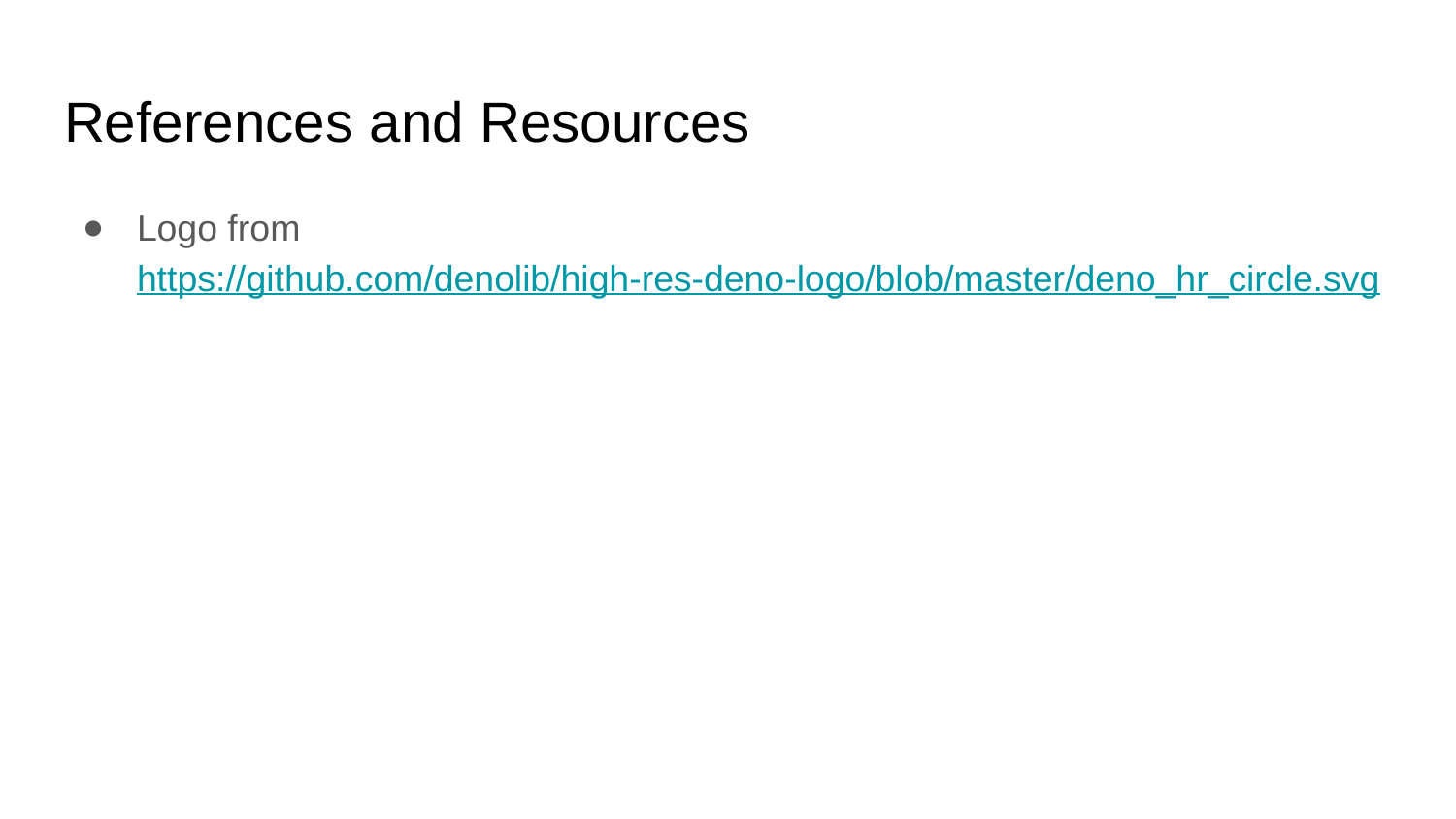

# References and Resources
Logo from https://github.com/denolib/high-res-deno-logo/blob/master/deno_hr_circle.svg